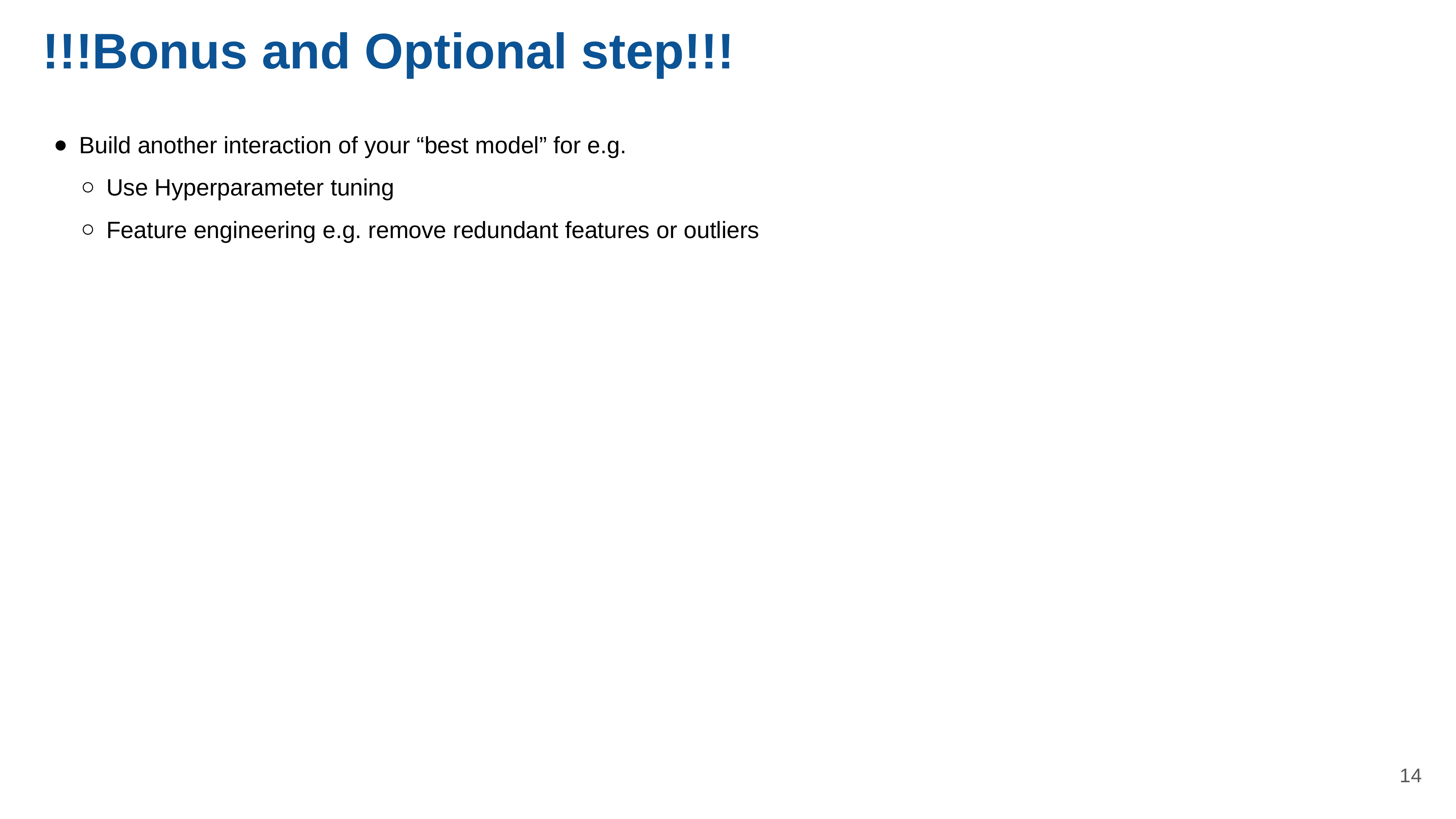

# !!!Bonus and Optional step!!!

Build another interaction of your “best model” for e.g.
Use Hyperparameter tuning
Feature engineering e.g. remove redundant features or outliers

14